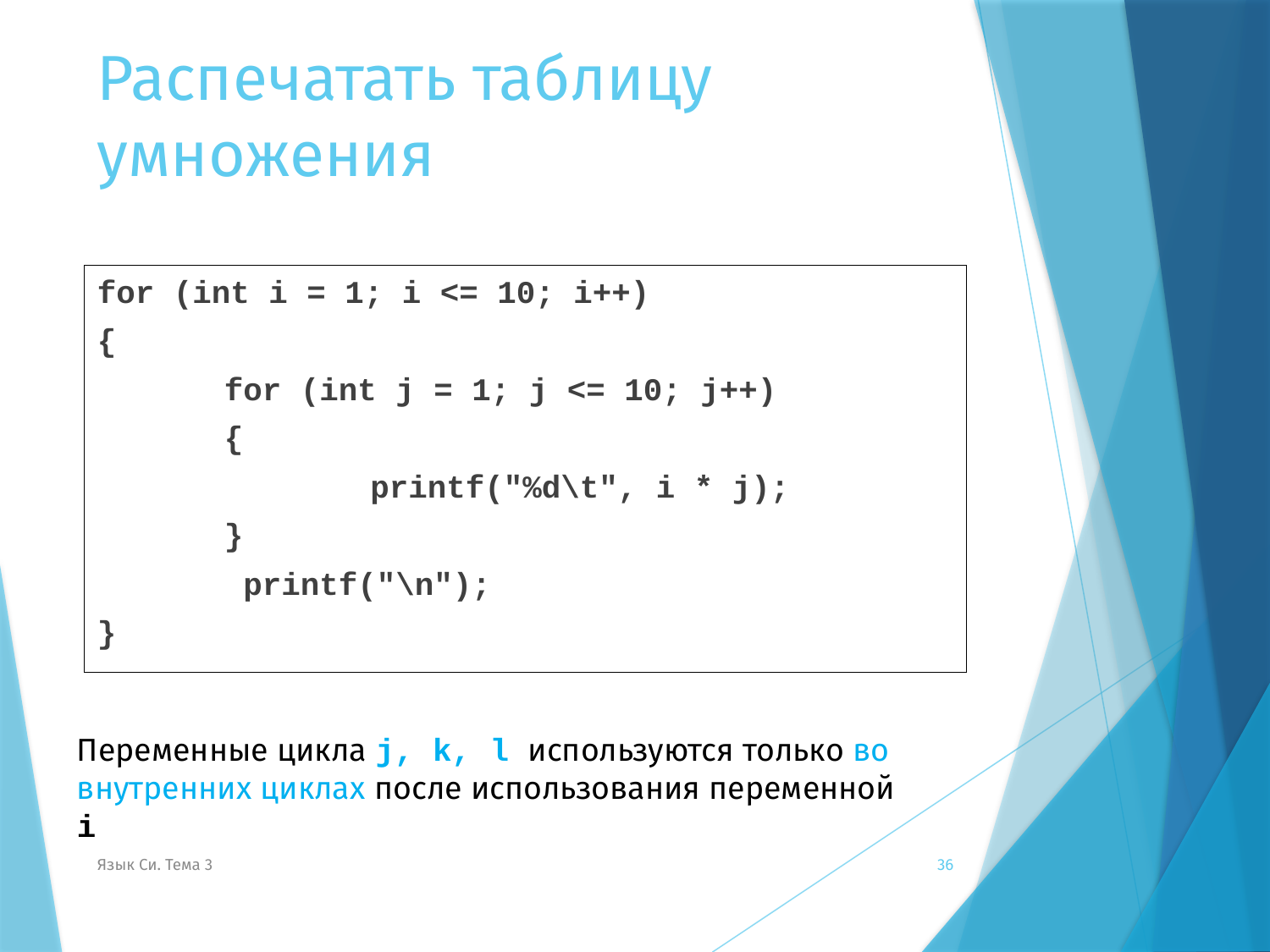

# Распечатать таблицу умножения
for (int i = 1; i <= 10; i++)
{
	for (int j = 1; j <= 10; j++)
	{
		 printf("%d\t", i * j);
	}
	 printf("\n");
}
Переменные цикла j, k, l используются только во внутренних циклах после использования переменной i
Язык Си. Тема 3
36